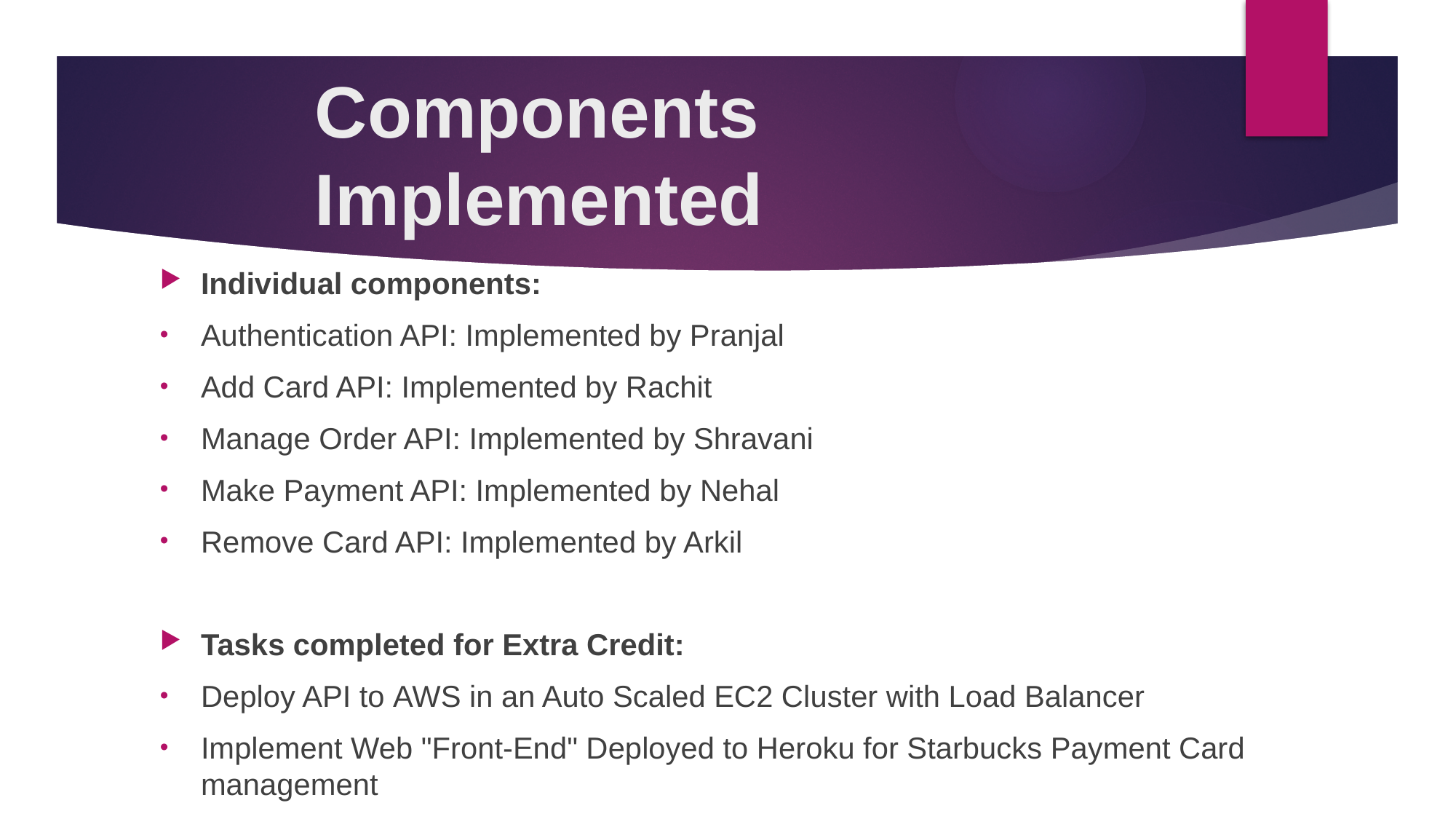

# Components Implemented
Individual components:
Authentication API: Implemented by Pranjal
Add Card API: Implemented by Rachit
Manage Order API: Implemented by Shravani
Make Payment API: Implemented by Nehal
Remove Card API: Implemented by Arkil

Tasks completed for Extra Credit:
Deploy API to AWS in an Auto Scaled EC2 Cluster with Load Balancer
Implement Web "Front-End" Deployed to Heroku for Starbucks Payment Card management